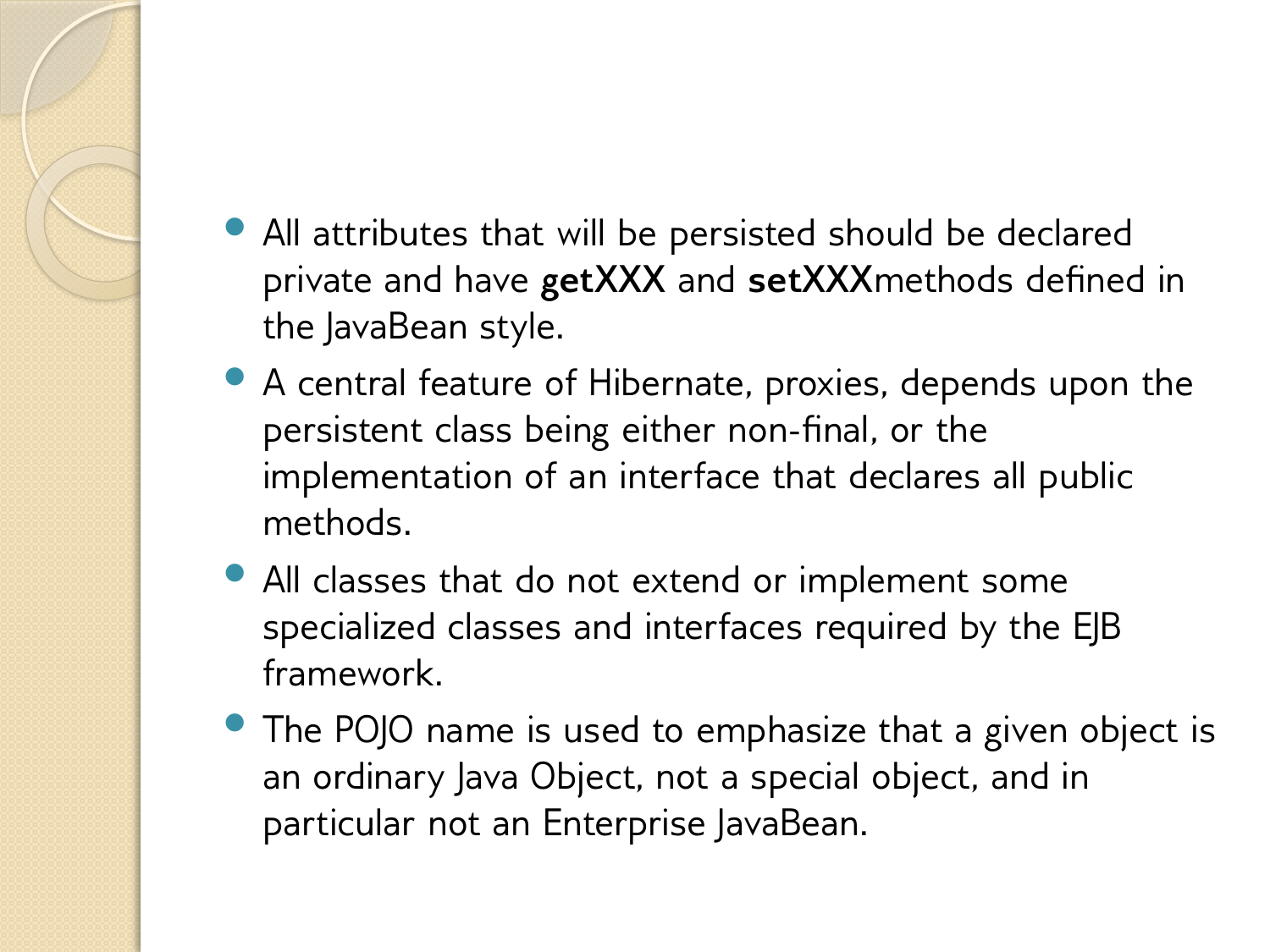

All attributes that will be persisted should be declared private and have getXXX and setXXXmethods defined in the JavaBean style.
A central feature of Hibernate, proxies, depends upon the persistent class being either non-final, or the implementation of an interface that declares all public methods.
All classes that do not extend or implement some specialized classes and interfaces required by the EJB framework.
The POJO name is used to emphasize that a given object is an ordinary Java Object, not a special object, and in particular not an Enterprise JavaBean.